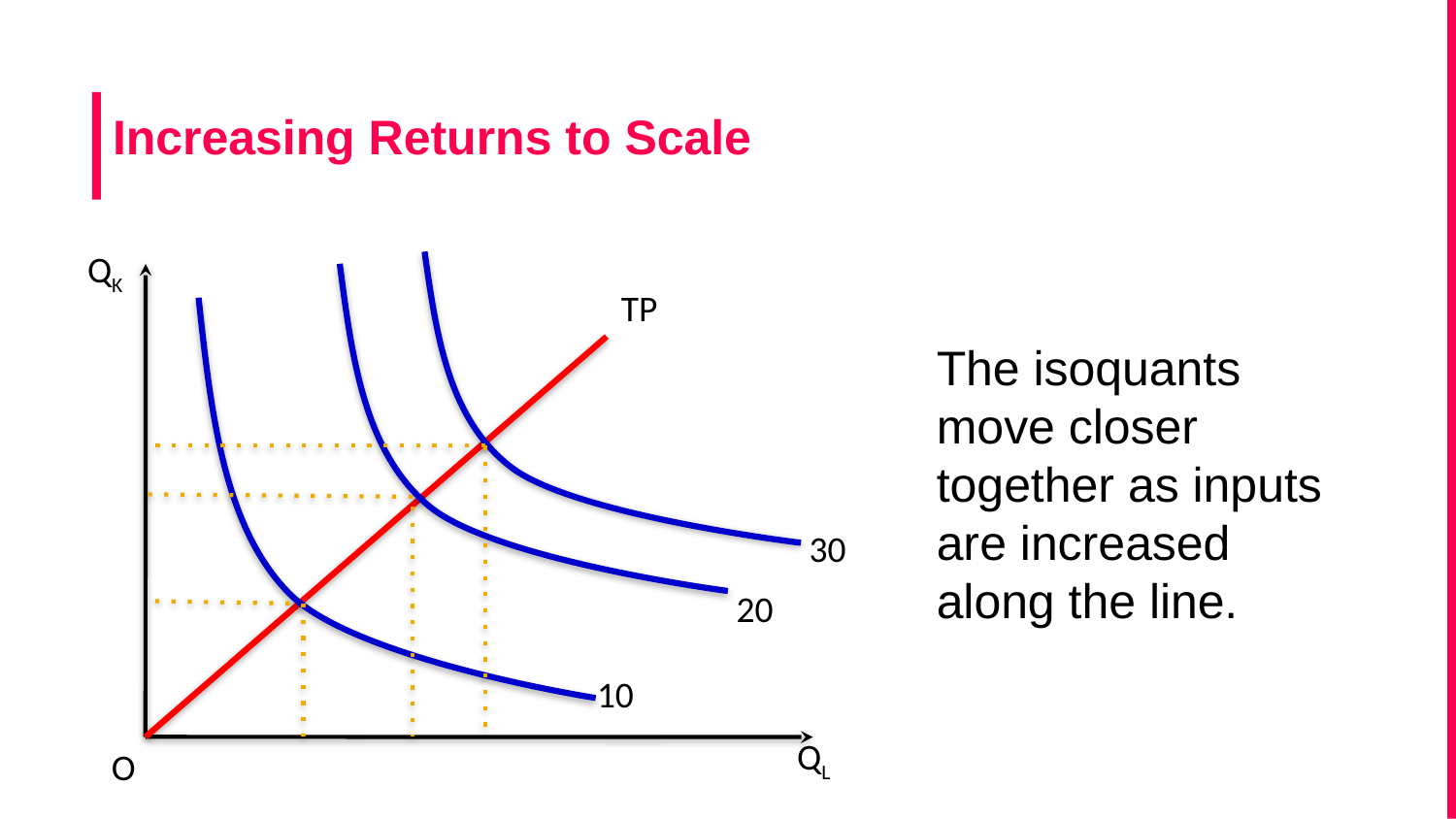

# Increasing Returns to Scale

QK

TP

The isoquants move closer together as inputs are increased along the line.
30
20
10
QL
O